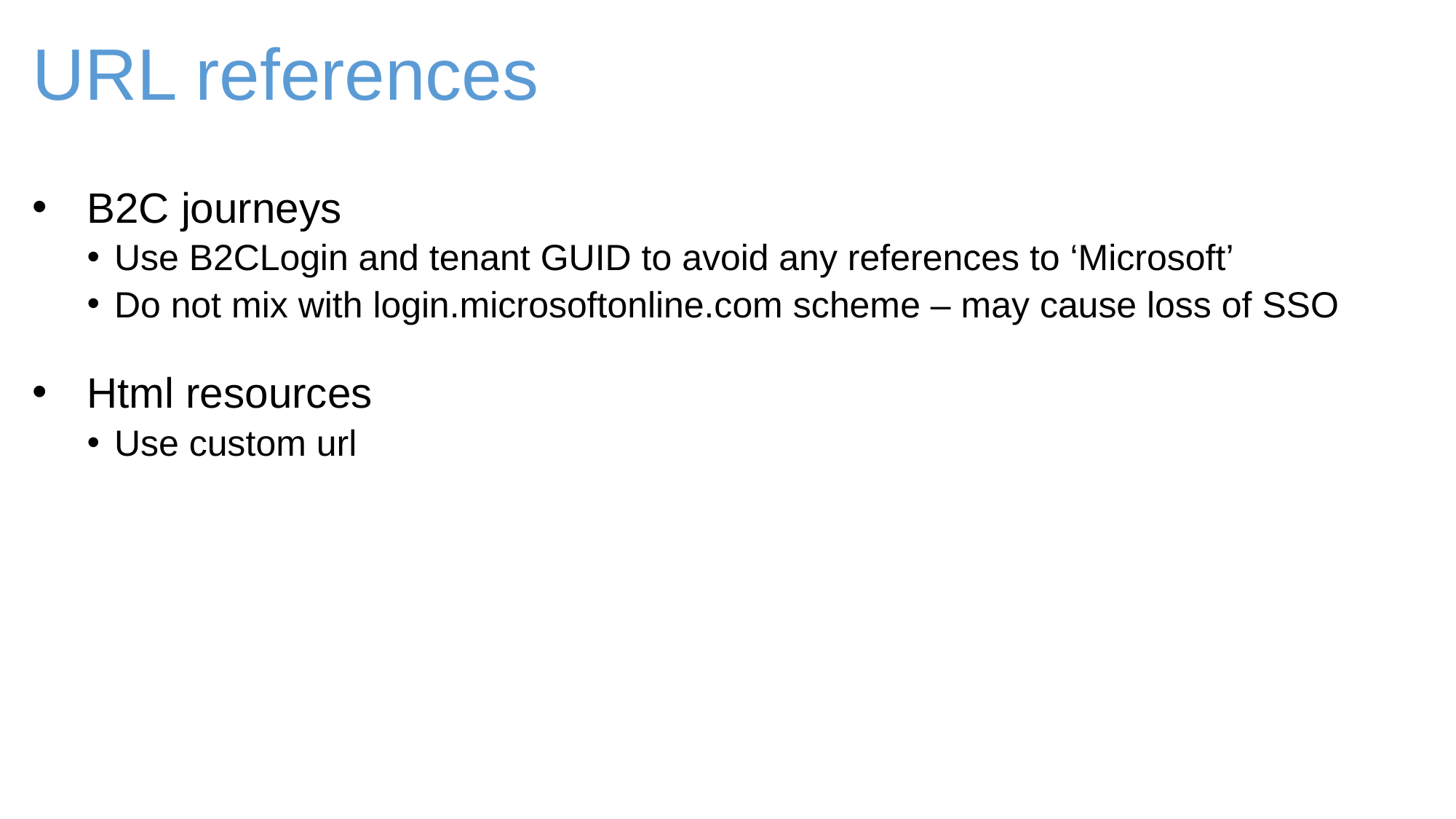

# URL references
B2C journeys
Use B2CLogin and tenant GUID to avoid any references to ‘Microsoft’
Do not mix with login.microsoftonline.com scheme – may cause loss of SSO
Html resources
Use custom url